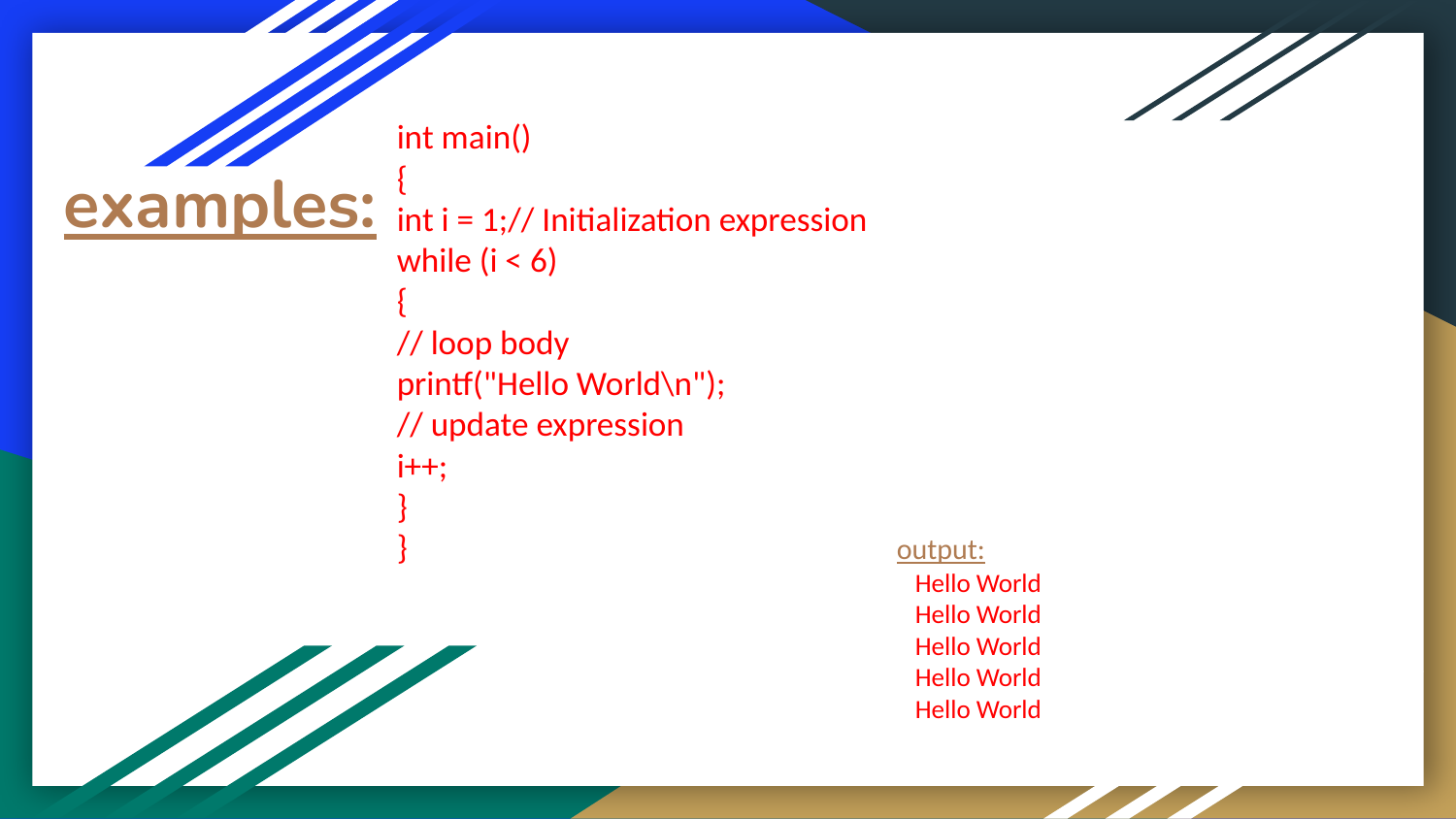

# examples:
int main()
{
int i = 1;// Initialization expression
while (i < 6)
{
// loop body
printf("Hello World\n");
// update expression
i++;
}
}                                                               output:
                                                                                         Hello World
                                                                                         Hello World
                                                                                         Hello World
                                                                                         Hello World
                                                                                         Hello World